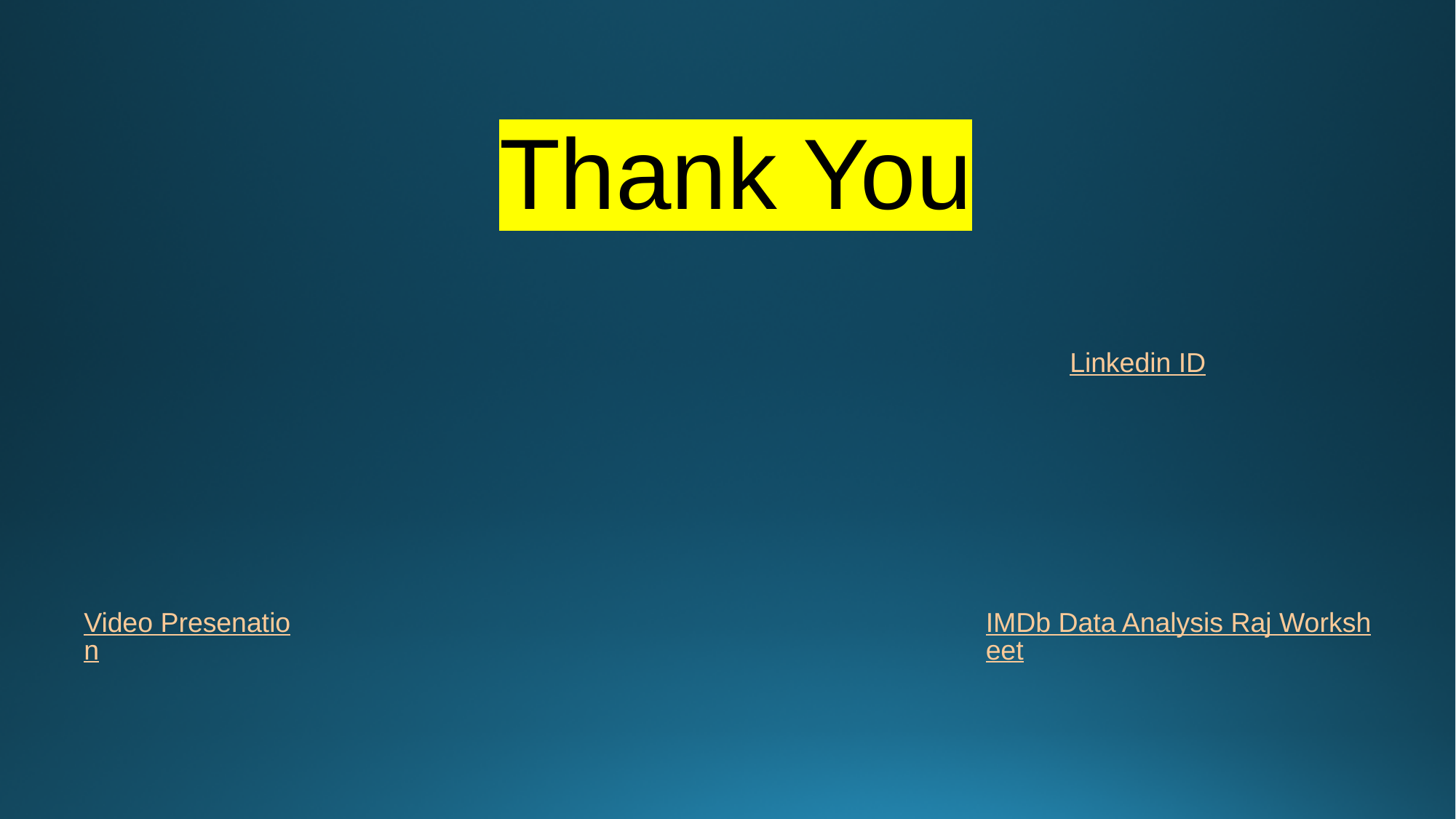

Thank You
Linkedin ID
Video Presenation
IMDb Data Analysis Raj Worksheet